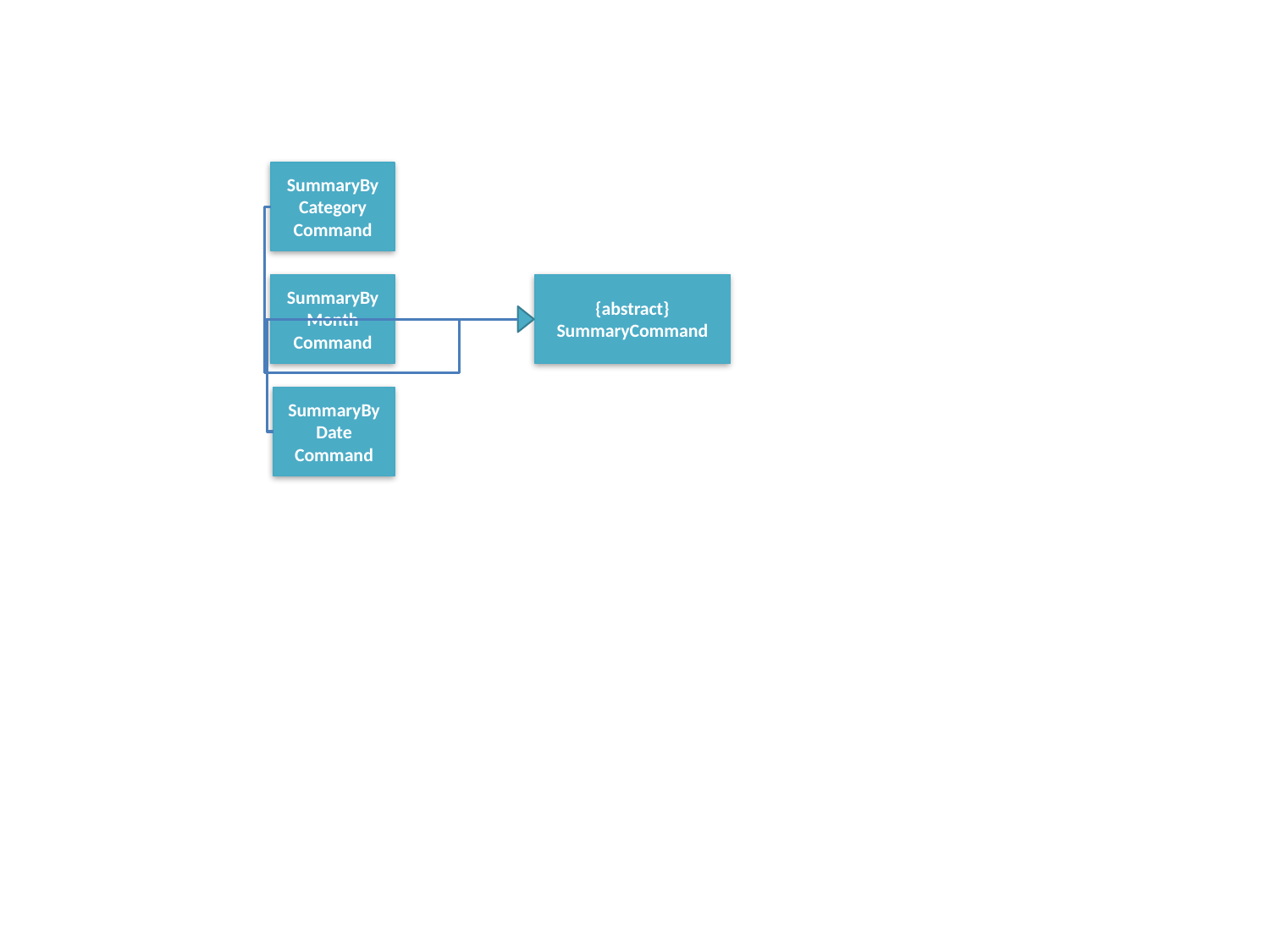

SummaryByCategory
Command
SummaryByMonth
Command
{abstract}
SummaryCommand

SummaryByDate
Command